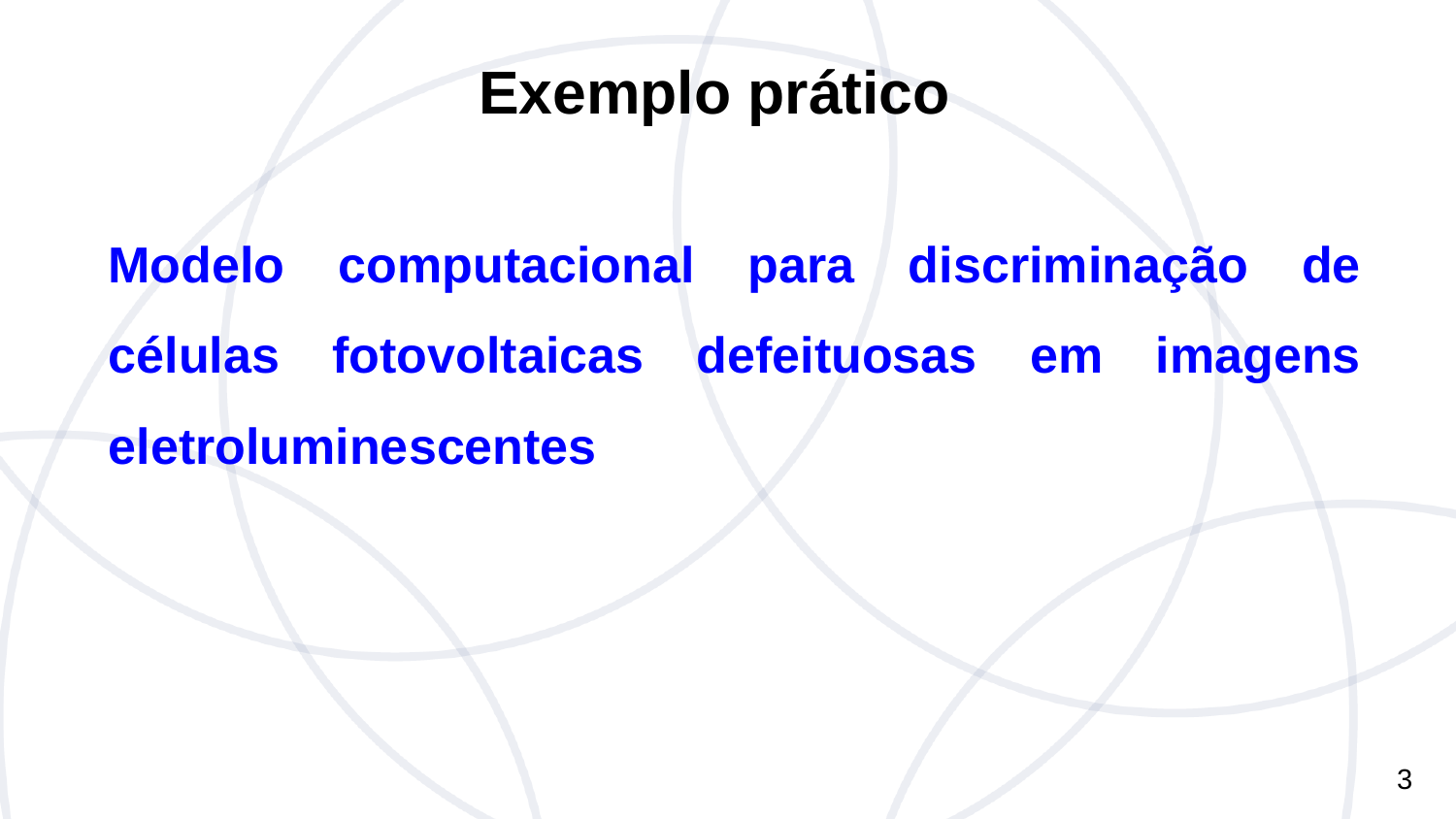

Exemplo prático
Modelo computacional para discriminação de células fotovoltaicas defeituosas em imagens eletroluminescentes
3